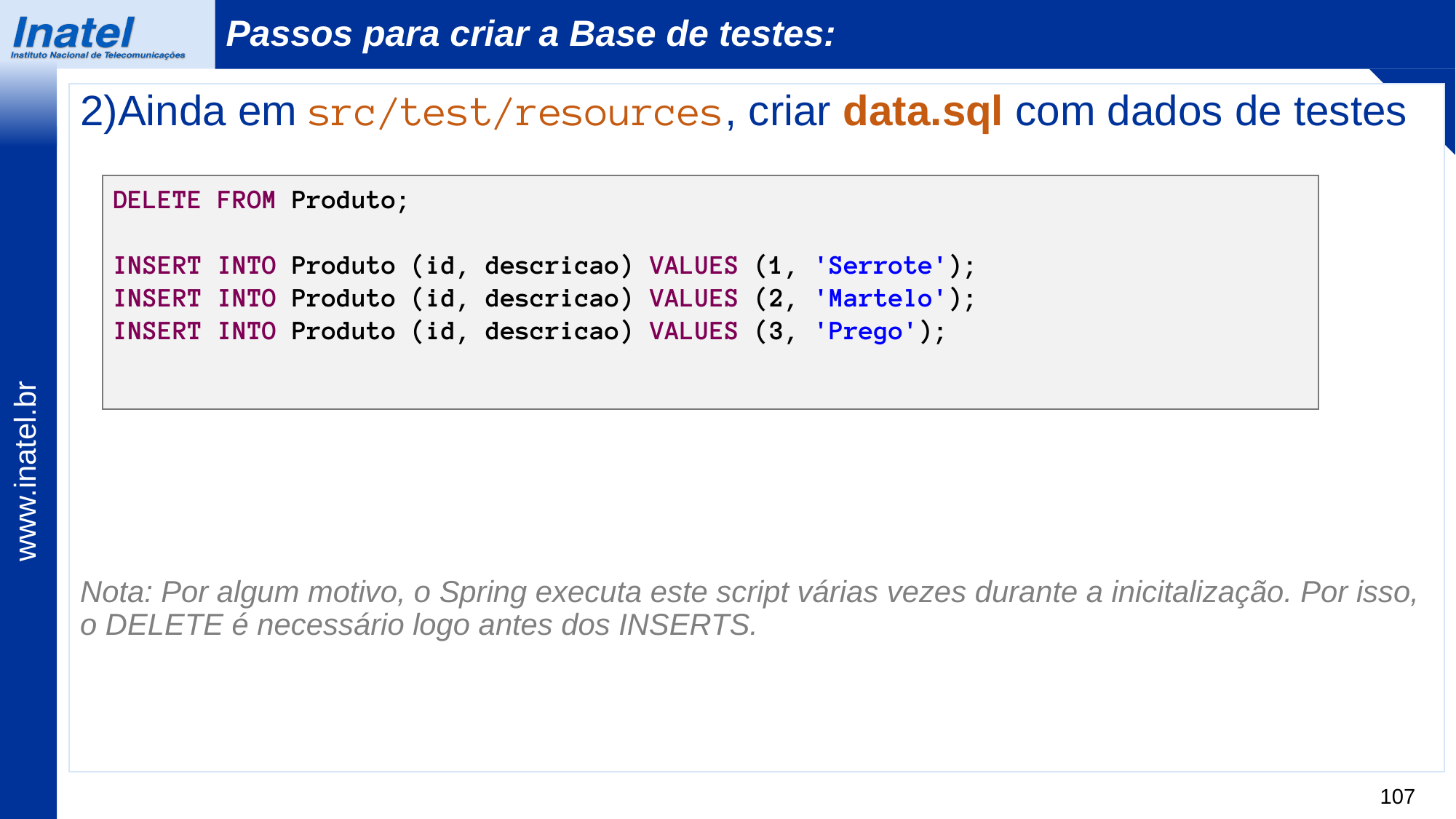

Passos para criar a Base de testes:

2)Ainda em src/test/resources, criar data.sql com dados de testes

Nota: Por algum motivo, o Spring executa este script várias vezes durante a inicitalização. Por isso, o DELETE é necessário logo antes dos INSERTS.

DELETE FROM Produto;

INSERT INTO Produto (id, descricao) VALUES (1, 'Serrote');
INSERT INTO Produto (id, descricao) VALUES (2, 'Martelo');
INSERT INTO Produto (id, descricao) VALUES (3, 'Prego');